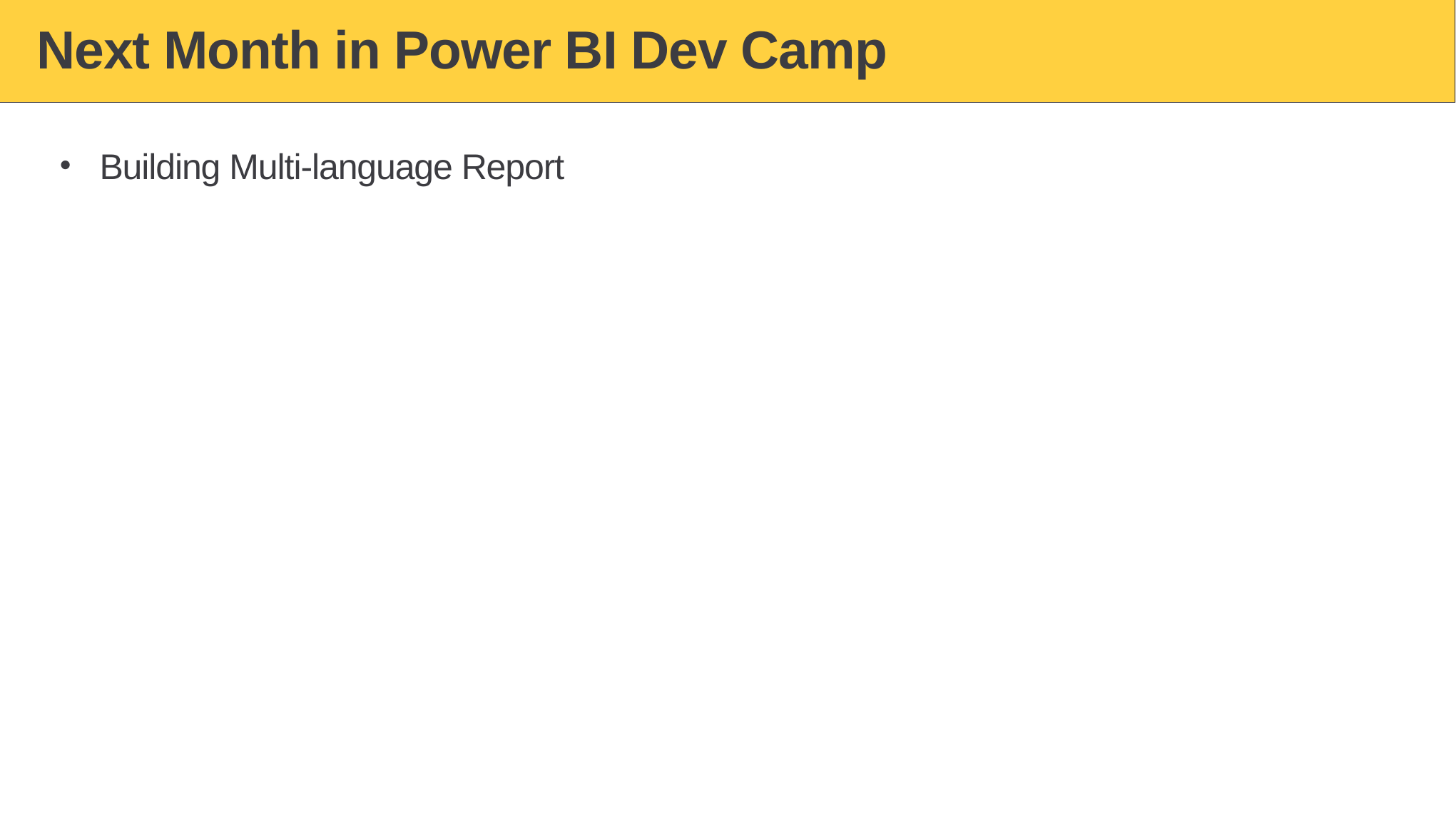

# Next Month in Power BI Dev Camp
Building Multi-language Report